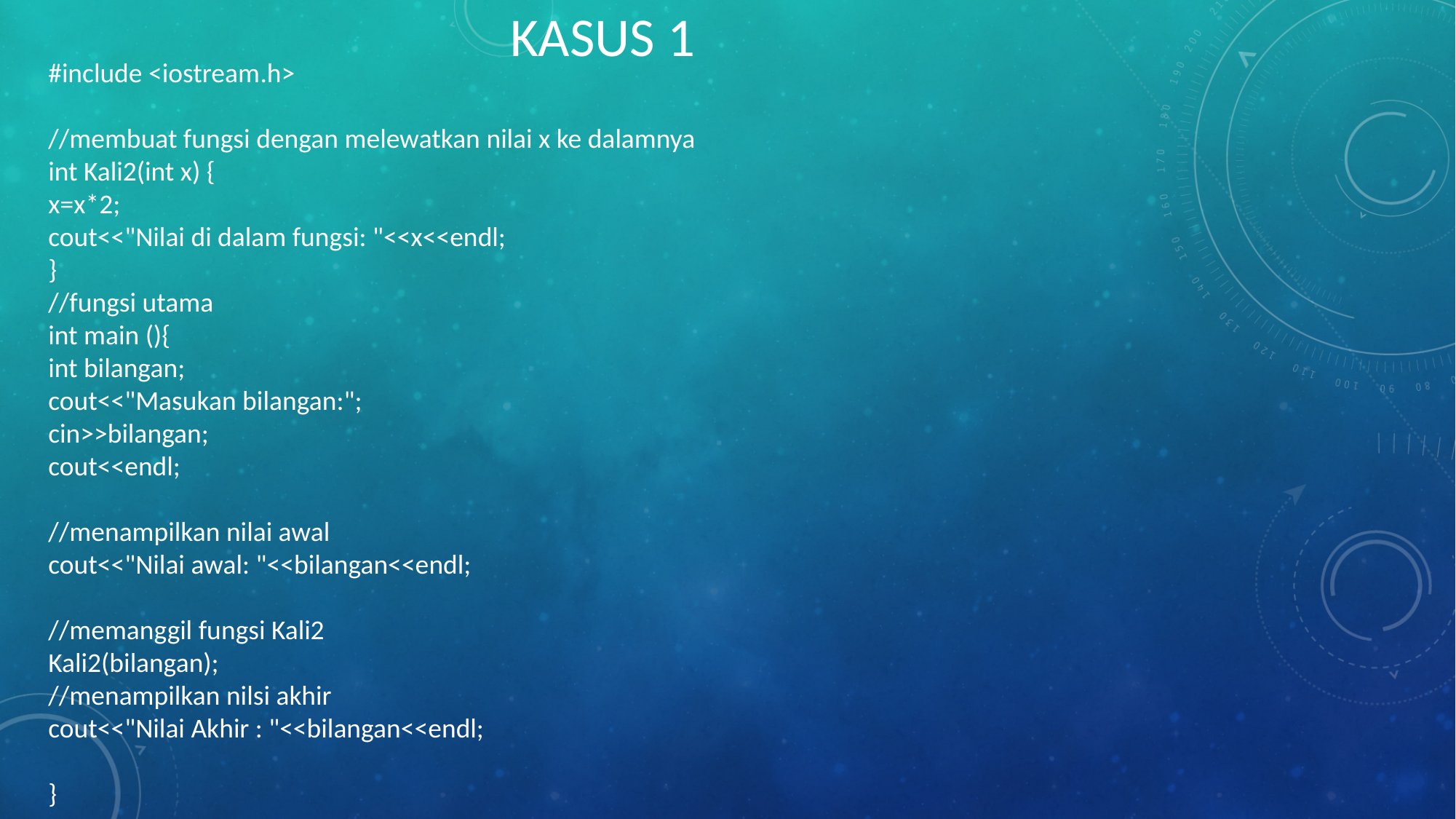

# Kasus 1
#include <iostream.h>

//membuat fungsi dengan melewatkan nilai x ke dalamnya
int Kali2(int x) {
x=x*2;
cout<<"Nilai di dalam fungsi: "<<x<<endl;
}
//fungsi utama
int main (){
int bilangan;
cout<<"Masukan bilangan:";
cin>>bilangan;
cout<<endl;

//menampilkan nilai awal
cout<<"Nilai awal: "<<bilangan<<endl;

//memanggil fungsi Kali2
Kali2(bilangan);
//menampilkan nilsi akhir
cout<<"Nilai Akhir : "<<bilangan<<endl;

}